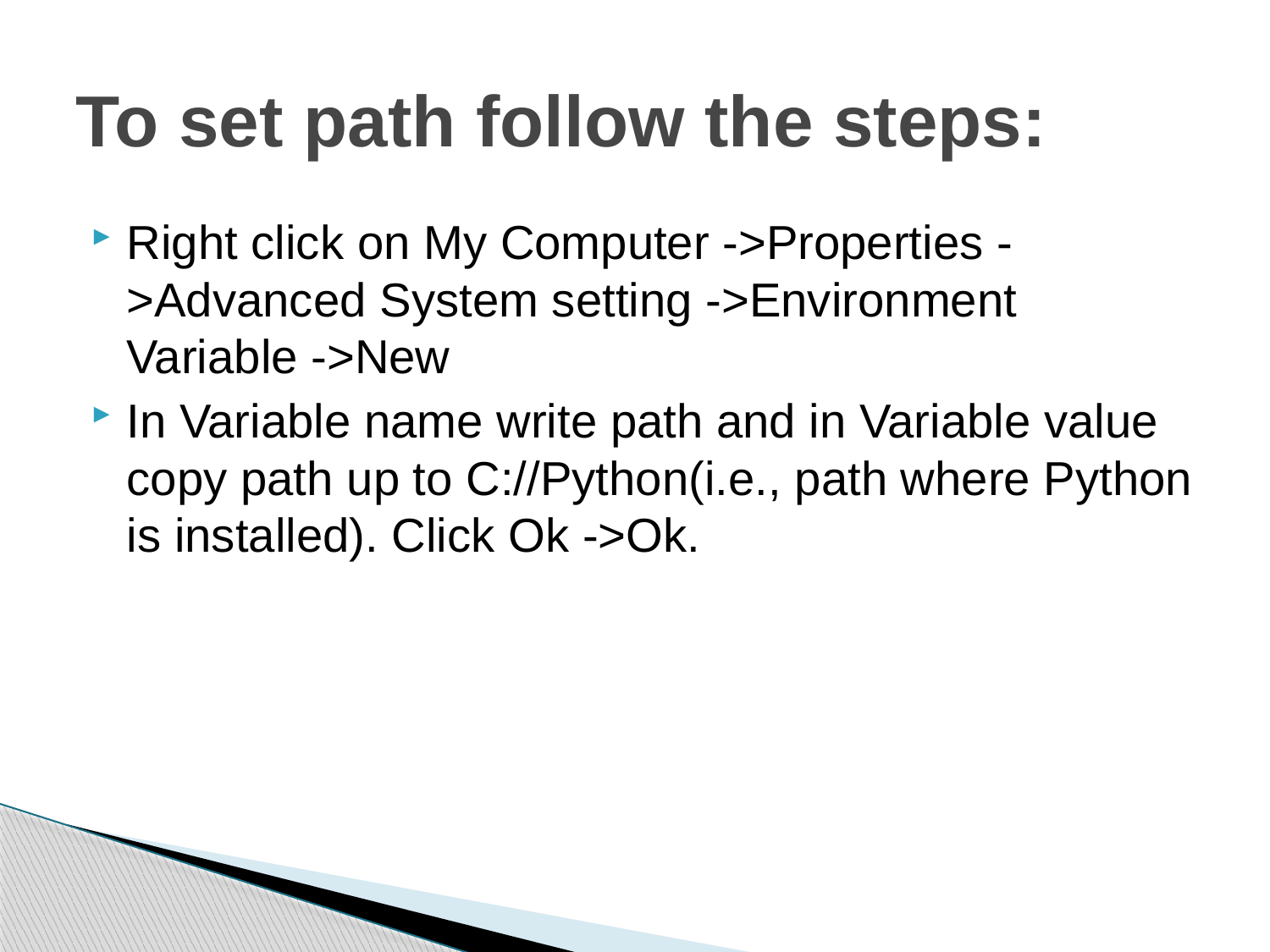

# To set path follow the steps:
Right click on My Computer ->Properties ->Advanced System setting ->Environment Variable ->New
In Variable name write path and in Variable value copy path up to C://Python(i.e., path where Python is installed). Click Ok ->Ok.